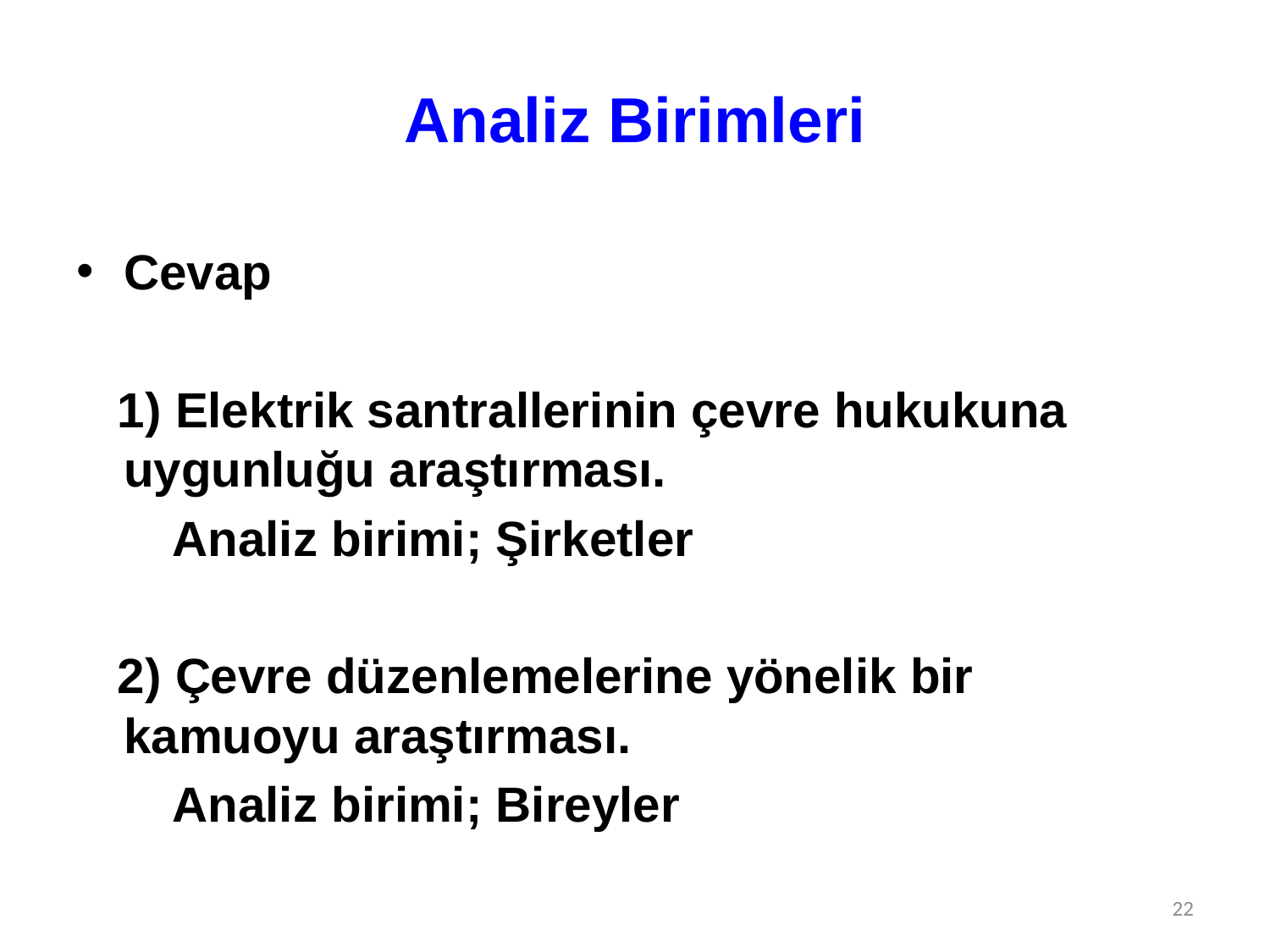

# Analiz Birimleri
Cevap

   1) Elektrik santrallerinin çevre hukukuna uygunluğu araştırması.
       Analiz birimi; Şirketler

   2) Çevre düzenlemelerine yönelik bir kamuoyu araştırması.
       Analiz birimi; Bireyler
22